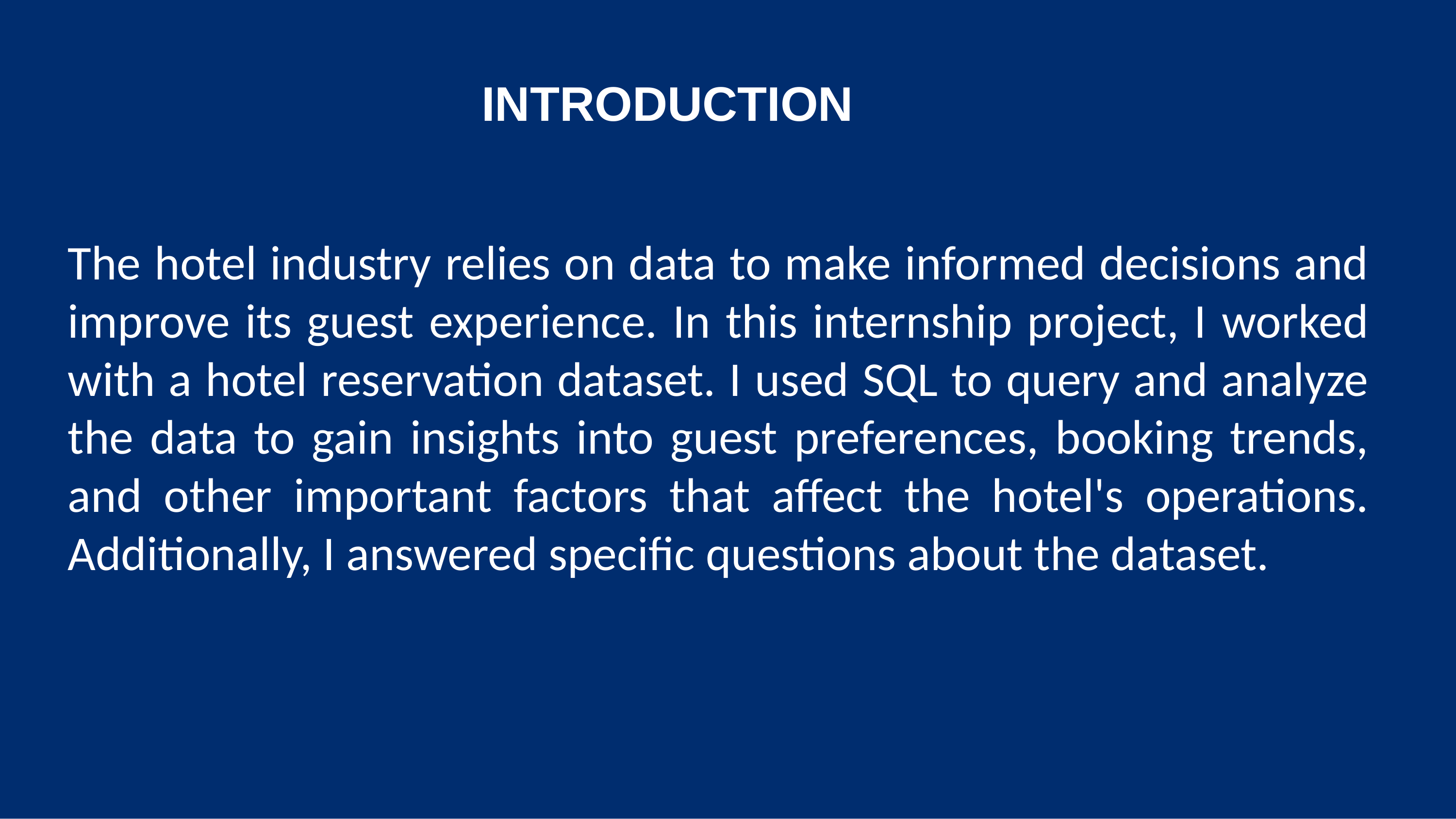

# INTRODUCTION

The hotel industry relies on data to make informed decisions and improve its guest experience. In this internship project, I worked with a hotel reservation dataset. I used SQL to query and analyze the data to gain insights into guest preferences, booking trends, and other important factors that affect the hotel's operations. Additionally, I answered specific questions about the dataset.